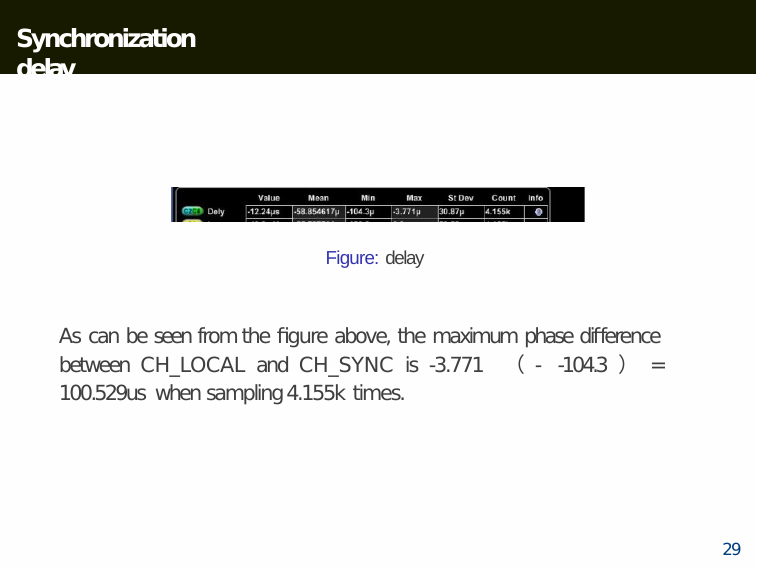

# Synchronization delay

Figure: delay

As can be seen from the figure above, the maximum phase diﬀerence  between CH_LOCAL and CH_SYNC is -3.771 （- -104.3）= 100.529us  when sampling 4.155k times.
29